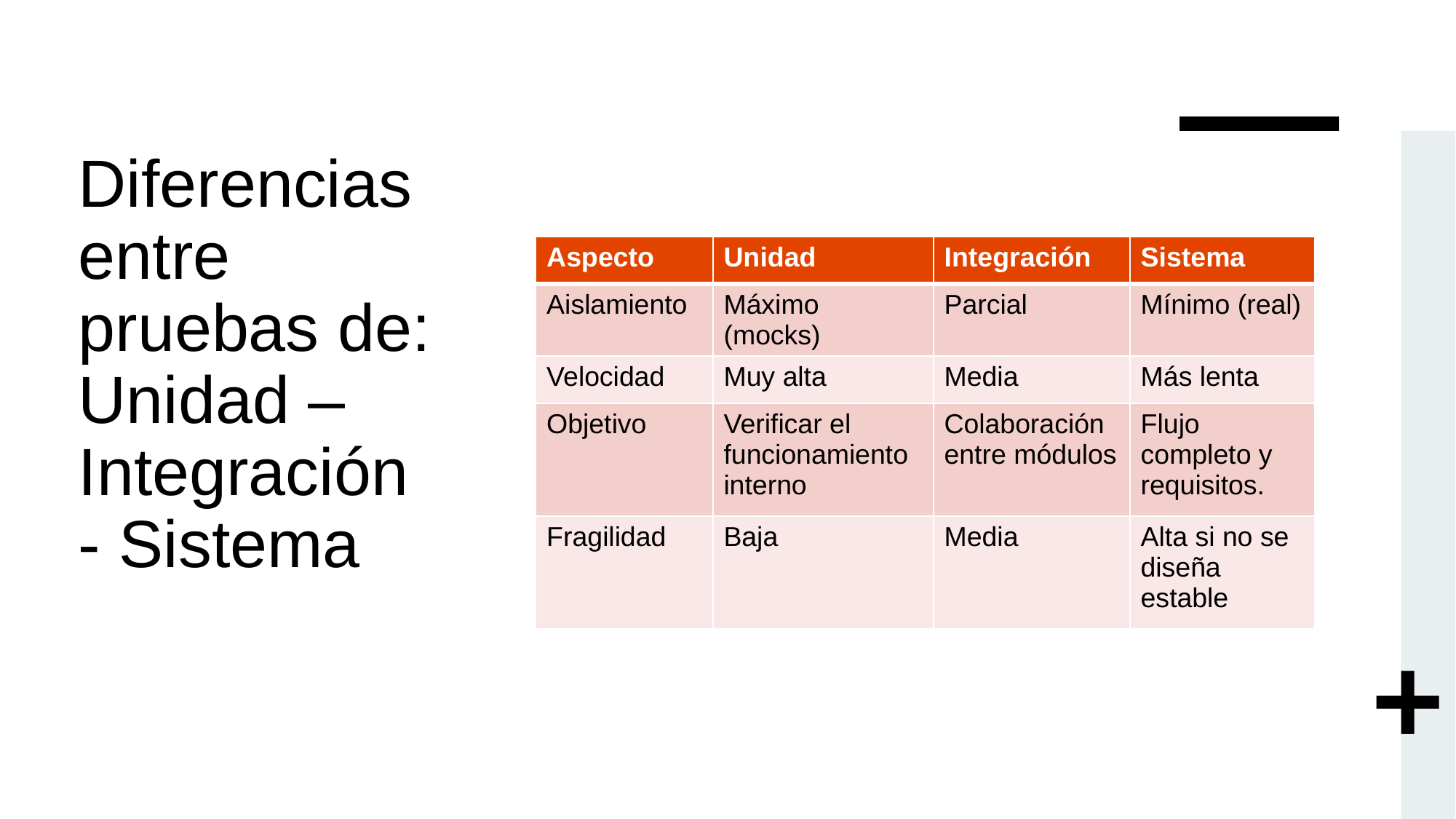

# Diferencias entre pruebas de: Unidad – Integración - Sistema
| Aspecto | Unidad | Integración | Sistema |
| --- | --- | --- | --- |
| Aislamiento | Máximo (mocks) | Parcial | Mínimo (real) |
| Velocidad | Muy alta | Media | Más lenta |
| Objetivo | Verificar el funcionamiento interno | Colaboración entre módulos | Flujo completo y requisitos. |
| Fragilidad | Baja | Media | Alta si no se diseña estable |